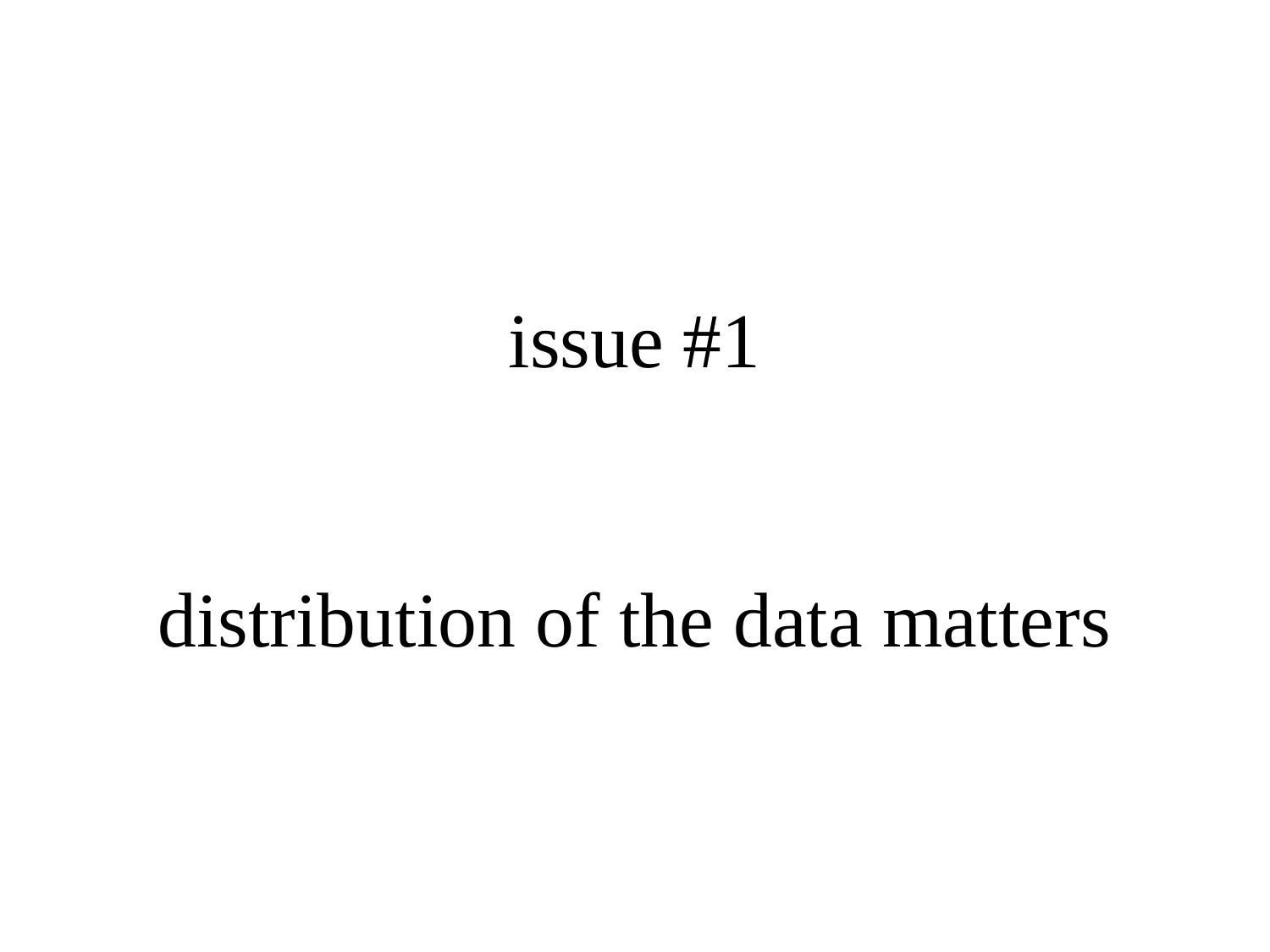

# issue #1 distribution of the data matters